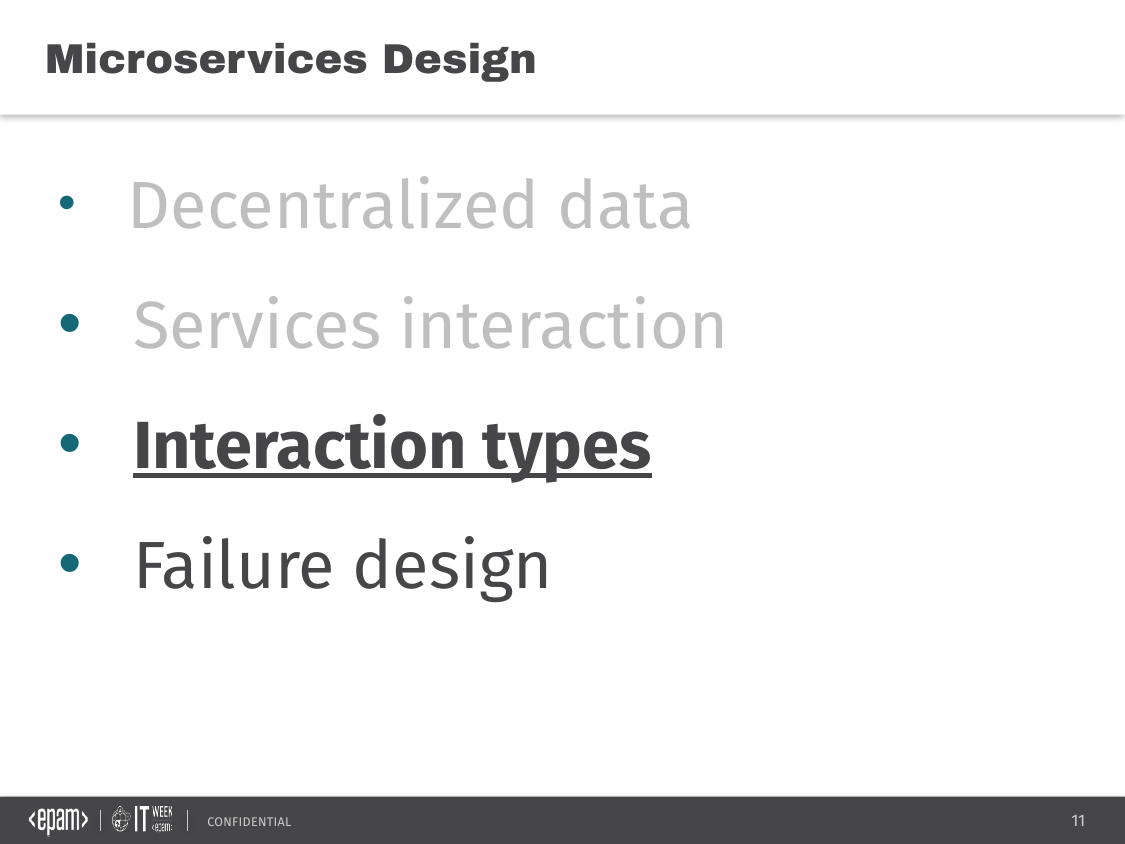

Microservices Design
 Decentralized data
Services interaction
Interaction types
Failure design